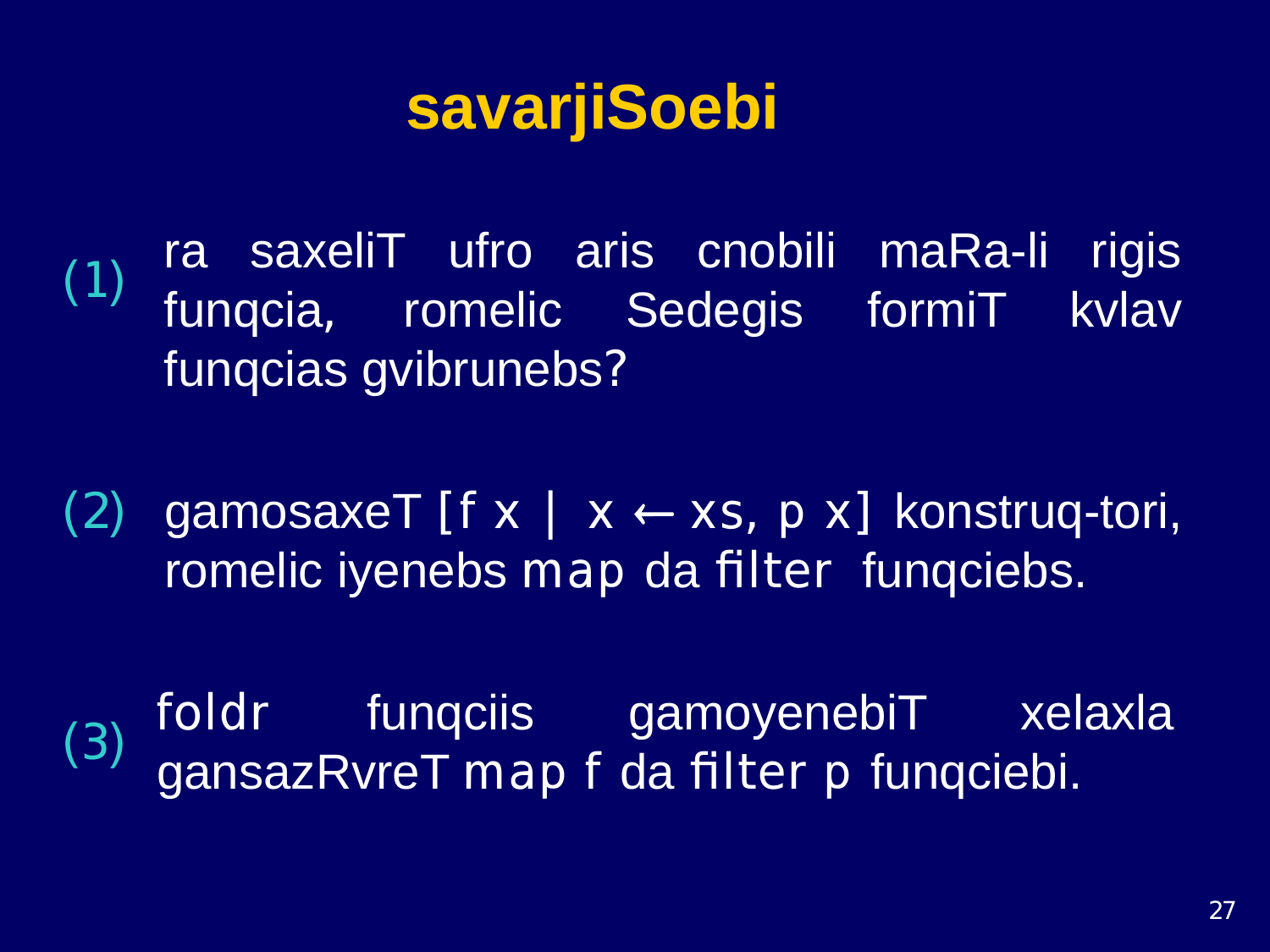

# savarjiSoebi
ra saxeliT ufro aris cnobili maRa-li rigis funqcia, romelic Sedegis formiT kvlav funqcias gvibrunebs?
(1)
gamosaxeT [f x | x ← xs, p x] konstruq-tori, romelic iyenebs map da filter  funqciebs.
(2)
foldr funqciis gamoyenebiT xelaxla gansazRvreT map f da filter p funqciebi.
(3)
27